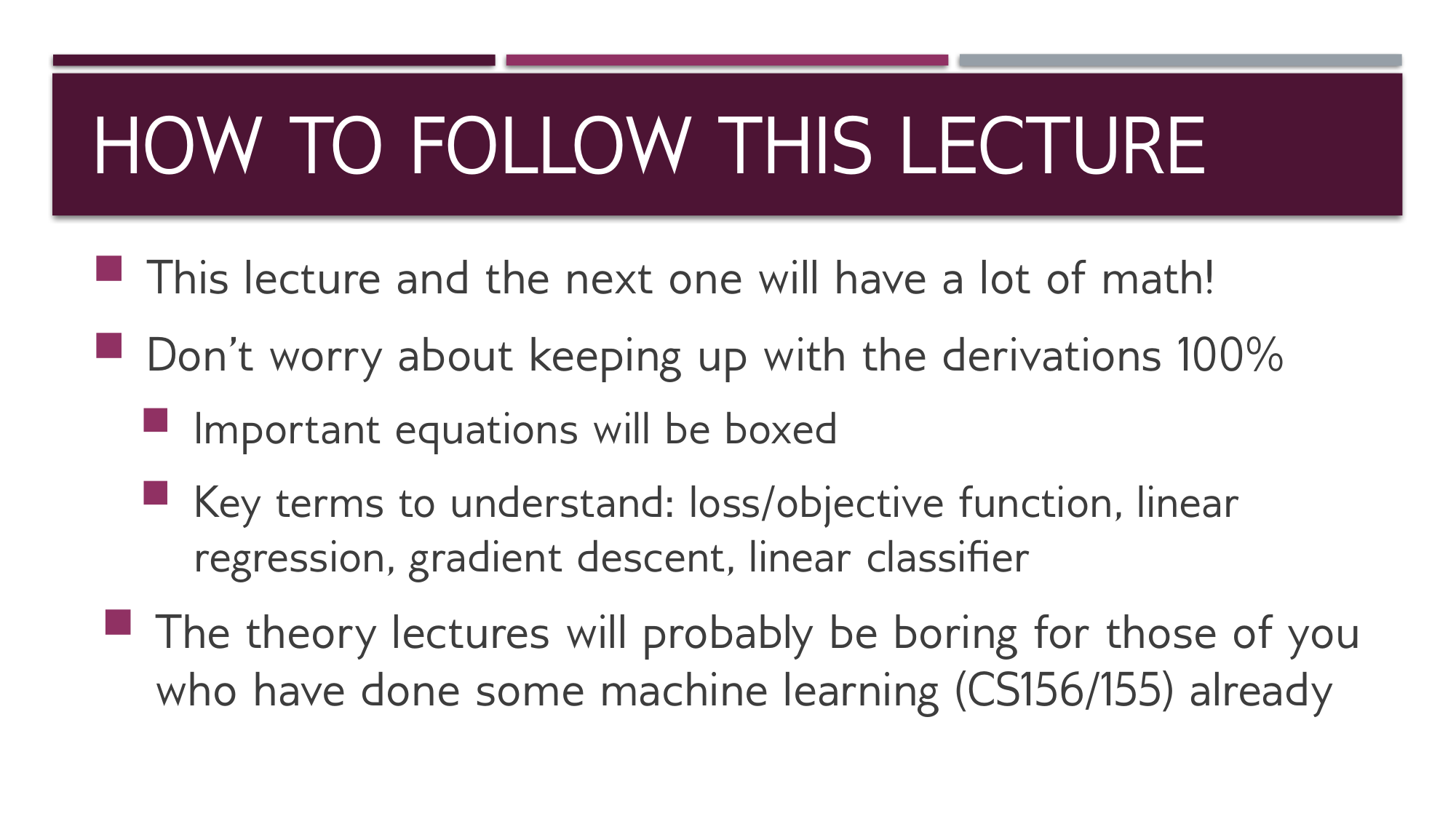

# How to Follow This Lecture
This lecture and the next one will have a lot of math!
Don’t worry about keeping up with the derivations 100%
Important equations will be boxed
Key terms to understand: loss/objective function, linear regression, gradient descent, linear classifier
The theory lectures will probably be boring for those of you who have done some machine learning (CS156/155) already